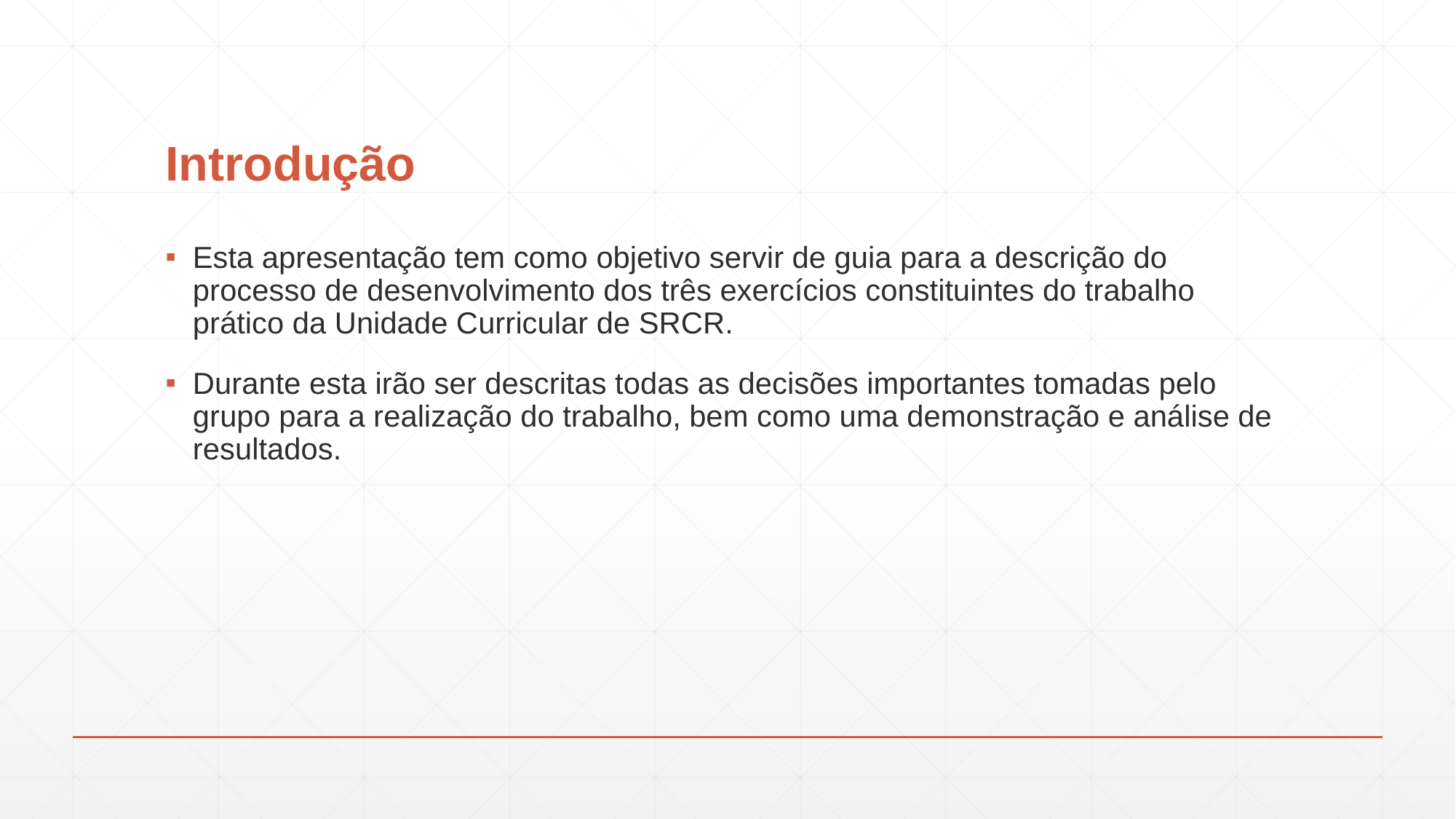

# Introdução
Esta apresentação tem como objetivo servir de guia para a descrição do processo de desenvolvimento dos três exercícios constituintes do trabalho prático da Unidade Curricular de SRCR.
Durante esta irão ser descritas todas as decisões importantes tomadas pelo grupo para a realização do trabalho, bem como uma demonstração e análise de resultados.